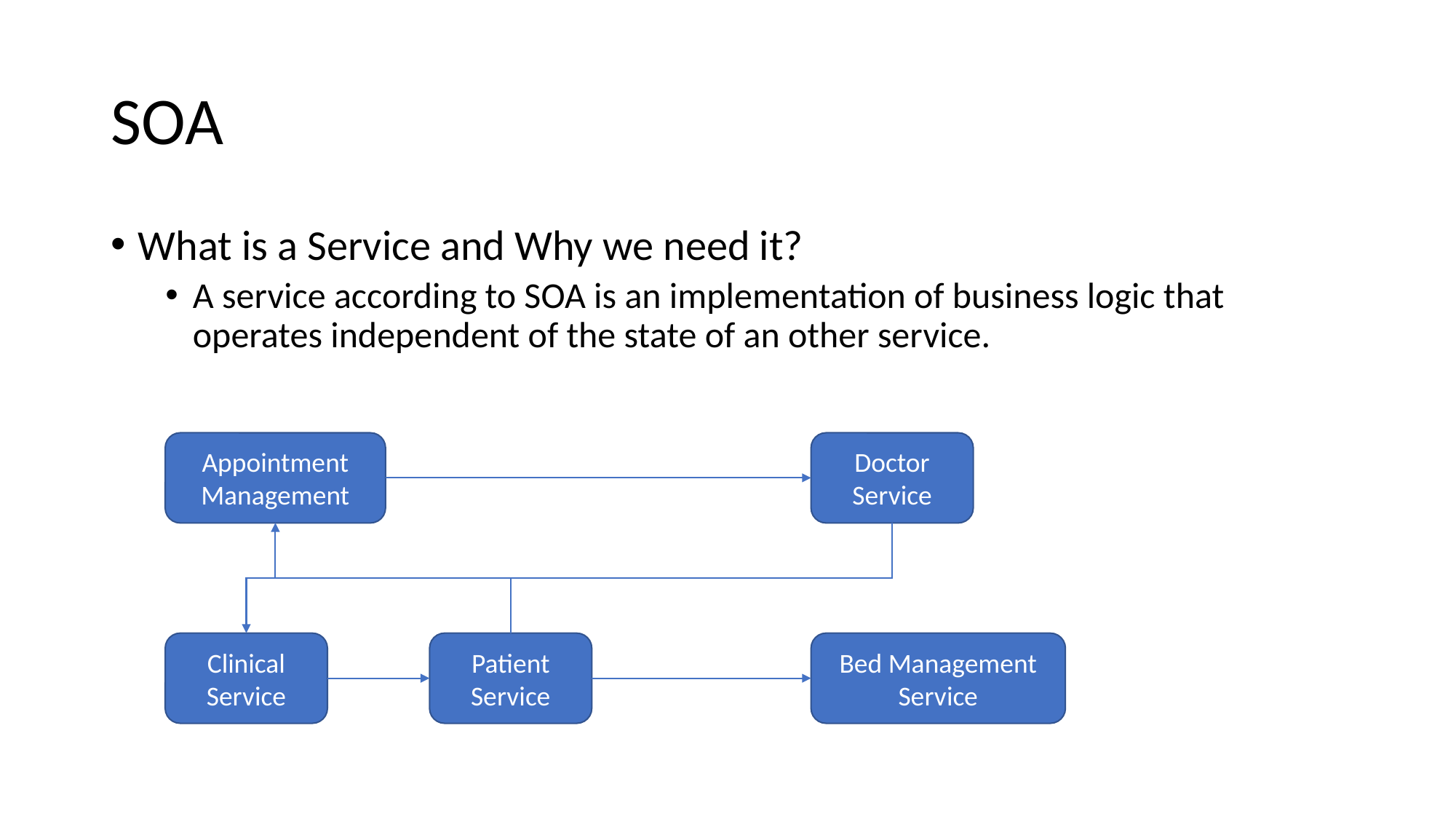

# SOA
What is a Service and Why we need it?
A service according to SOA is an implementation of business logic that operates independent of the state of an other service.

Appointment
Management
Doctor Service
Clinical Service
Patient
Service
Bed Management Service